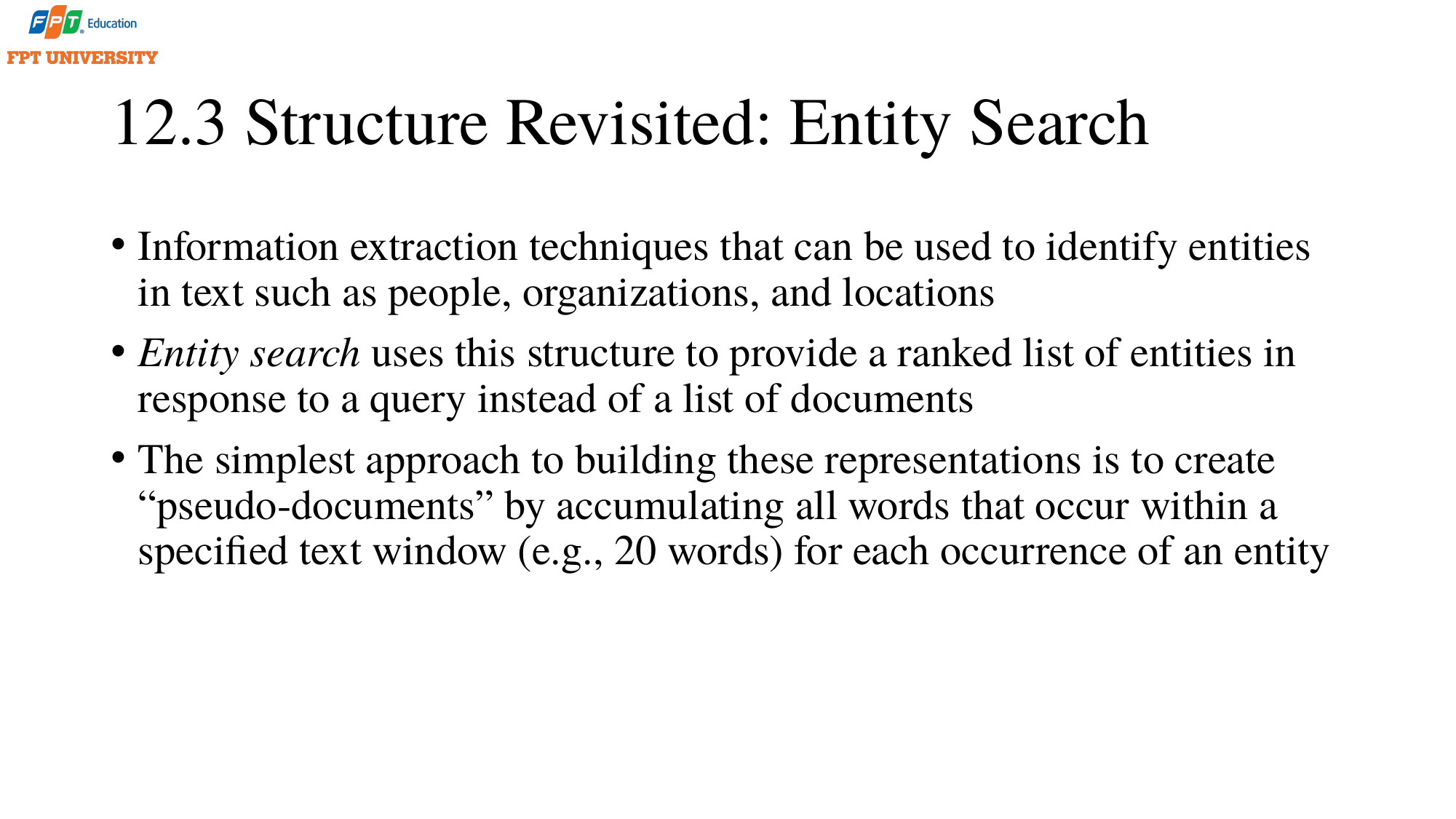

# 12.3 Structure Revisited: Entity Search
Information extraction techniques that can be used to identify entities in text such as people, organizations, and locations
Entity search uses this structure to provide a ranked list of entities in response to a query instead of a list of documents
The simplest approach to building these representations is to create “pseudo-documents” by accumulating all words that occur within a specified text window (e.g., 20 words) for each occurrence of an entity